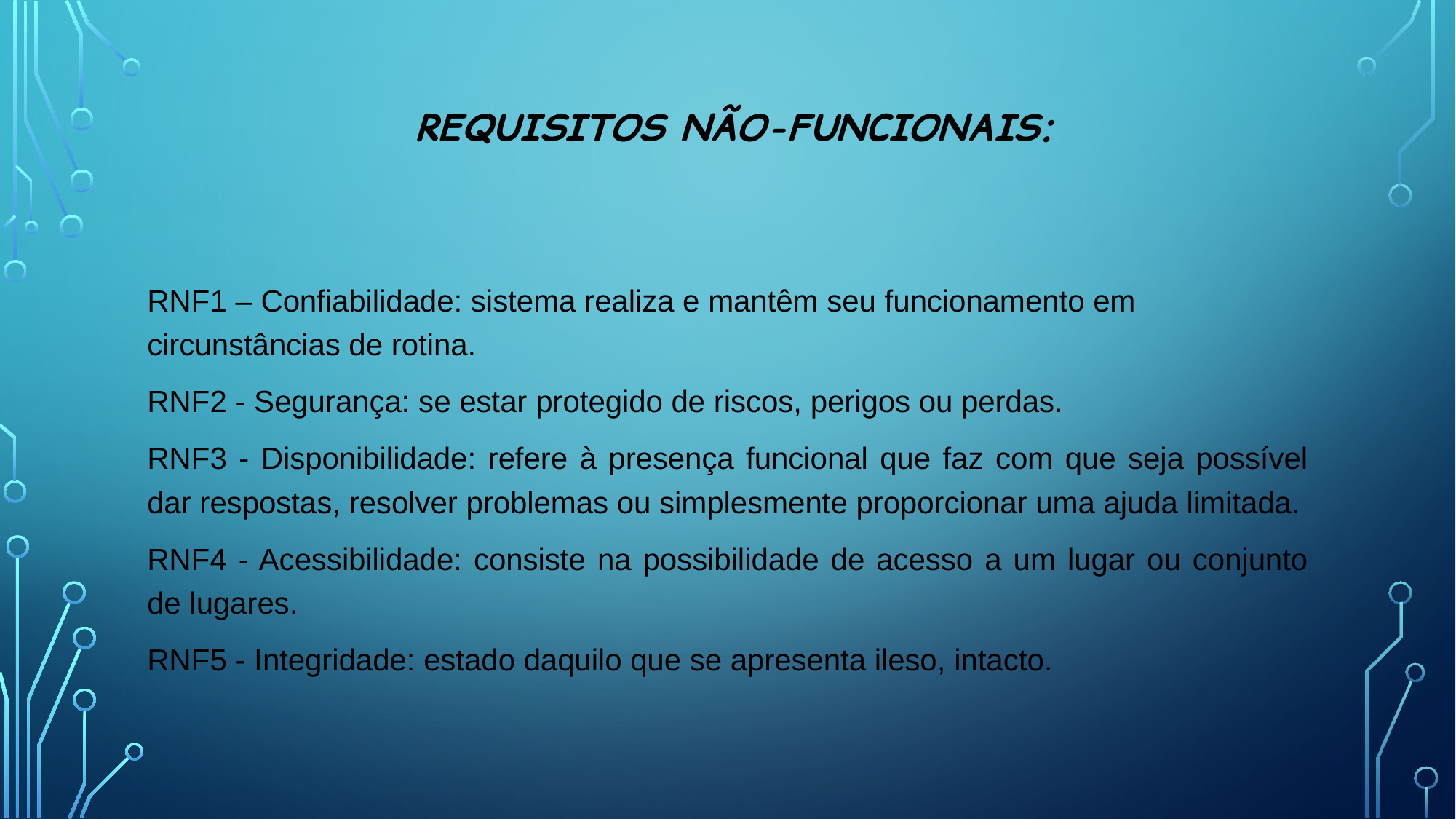

# Requisitos não-funcionais:
RNF1 – Confiabilidade: sistema realiza e mantêm seu funcionamento em circunstâncias de rotina.
RNF2 - Segurança: se estar protegido de riscos, perigos ou perdas.
RNF3 - Disponibilidade: refere à presença funcional que faz com que seja possível dar respostas, resolver problemas ou simplesmente proporcionar uma ajuda limitada.
RNF4 - Acessibilidade: consiste na possibilidade de acesso a um lugar ou conjunto de lugares.
RNF5 - Integridade: estado daquilo que se apresenta ileso, intacto.